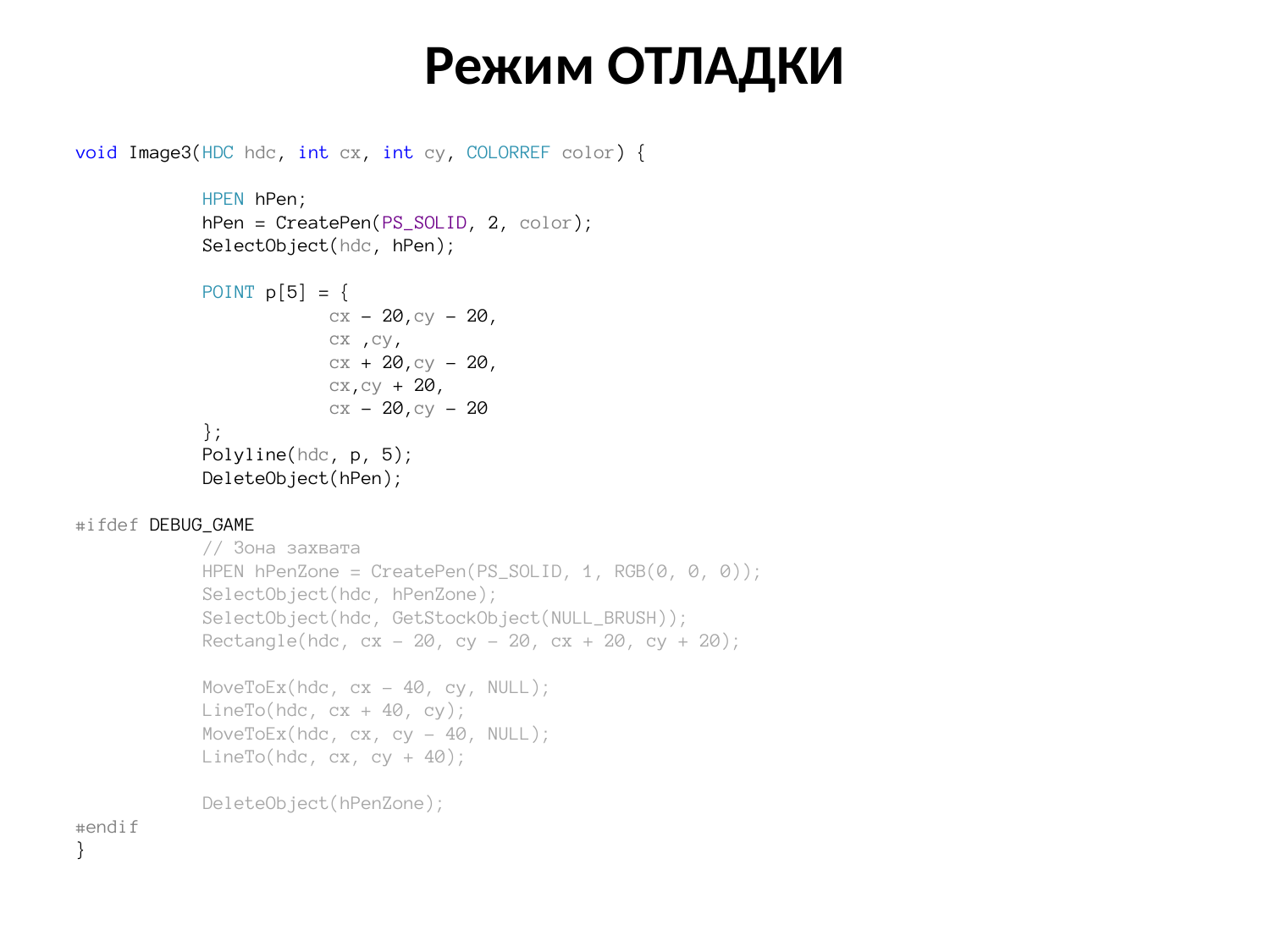

# Режим ОТЛАДКИ
void Image3(HDC hdc, int cx, int cy, COLORREF color) {

	HPEN hPen;
	hPen = CreatePen(PS_SOLID, 2, color);
	SelectObject(hdc, hPen);

	POINT p[5] = {
		cx - 20,cy - 20,
		cx ,cy,
		cx + 20,cy - 20,
		cx,cy + 20,
		cx - 20,cy - 20
	};
	Polyline(hdc, p, 5);
	DeleteObject(hPen);

#ifdef DEBUG_GAME
	// Зона захвата
	HPEN hPenZone = CreatePen(PS_SOLID, 1, RGB(0, 0, 0));
	SelectObject(hdc, hPenZone);
	SelectObject(hdc, GetStockObject(NULL_BRUSH));
	Rectangle(hdc, cx - 20, cy - 20, cx + 20, cy + 20);

	MoveToEx(hdc, cx - 40, cy, NULL);
	LineTo(hdc, cx + 40, cy);
	MoveToEx(hdc, cx, cy - 40, NULL);
	LineTo(hdc, cx, cy + 40);

	DeleteObject(hPenZone);
#endif
}